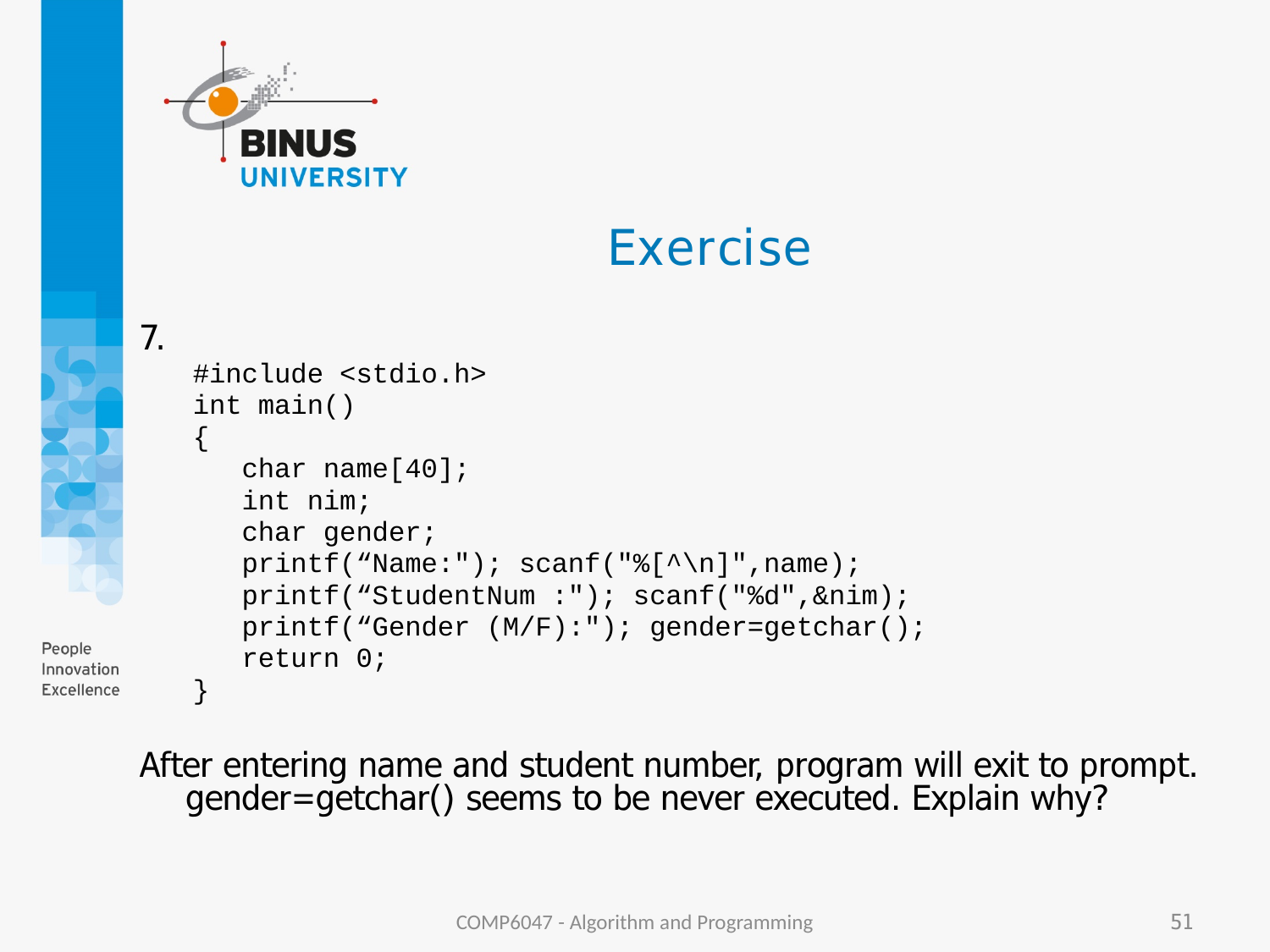

# Exercise

#include <stdio.h>
int main()
{
   char name[40];
   int nim;
   char gender;
   printf(“Name:"); scanf("%[^\n]",name);
   printf(“StudentNum :"); scanf("%d",&nim);
   printf(“Gender (M/F):"); gender=getchar();
   return 0;
}

After entering name and student number, program will exit to prompt. gender=getchar() seems to be never executed. Explain why?

COMP6047 - Algorithm and Programming
51